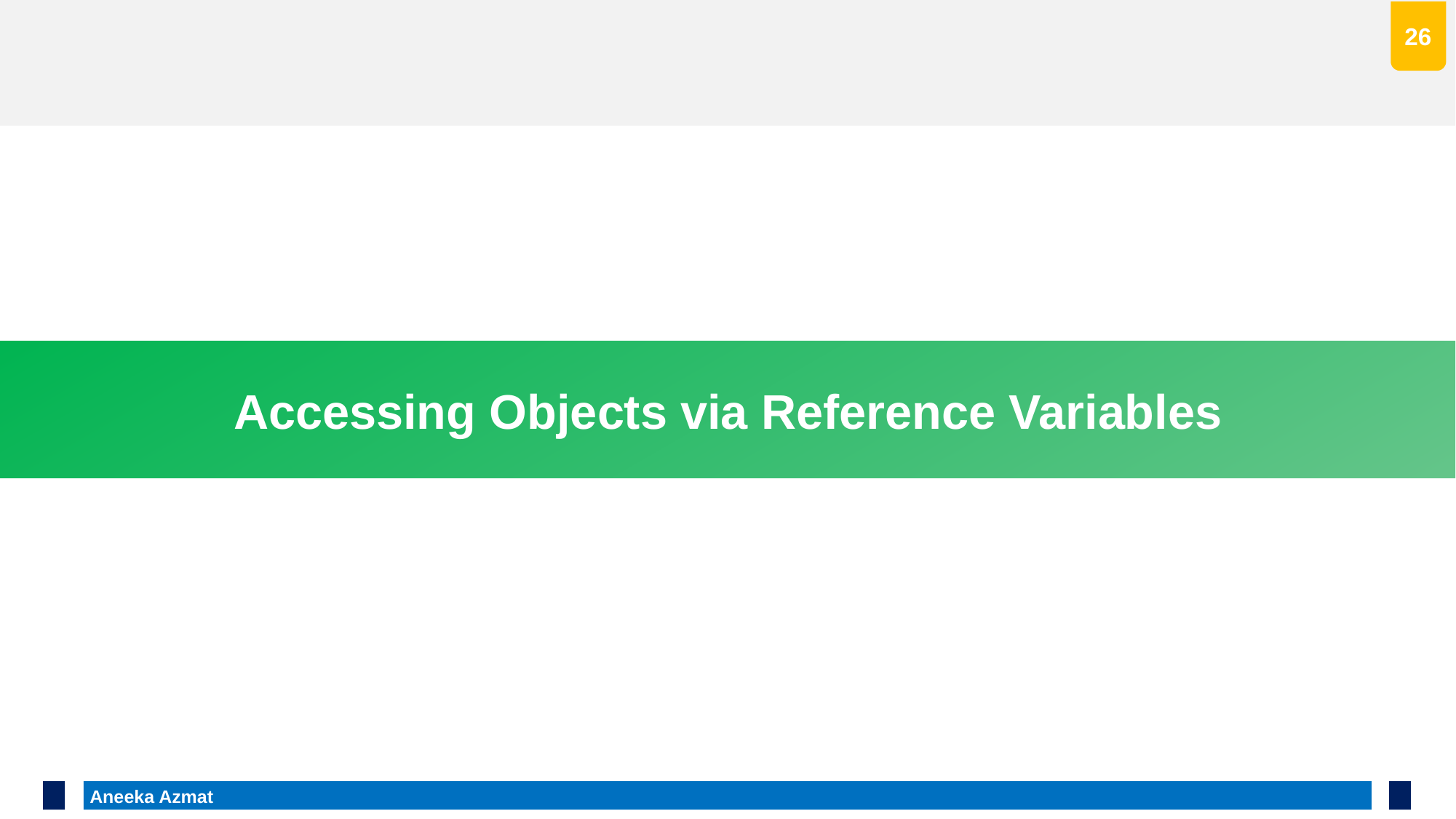

#

26
Accessing Objects via Reference Variables
 Aneeka Azmat